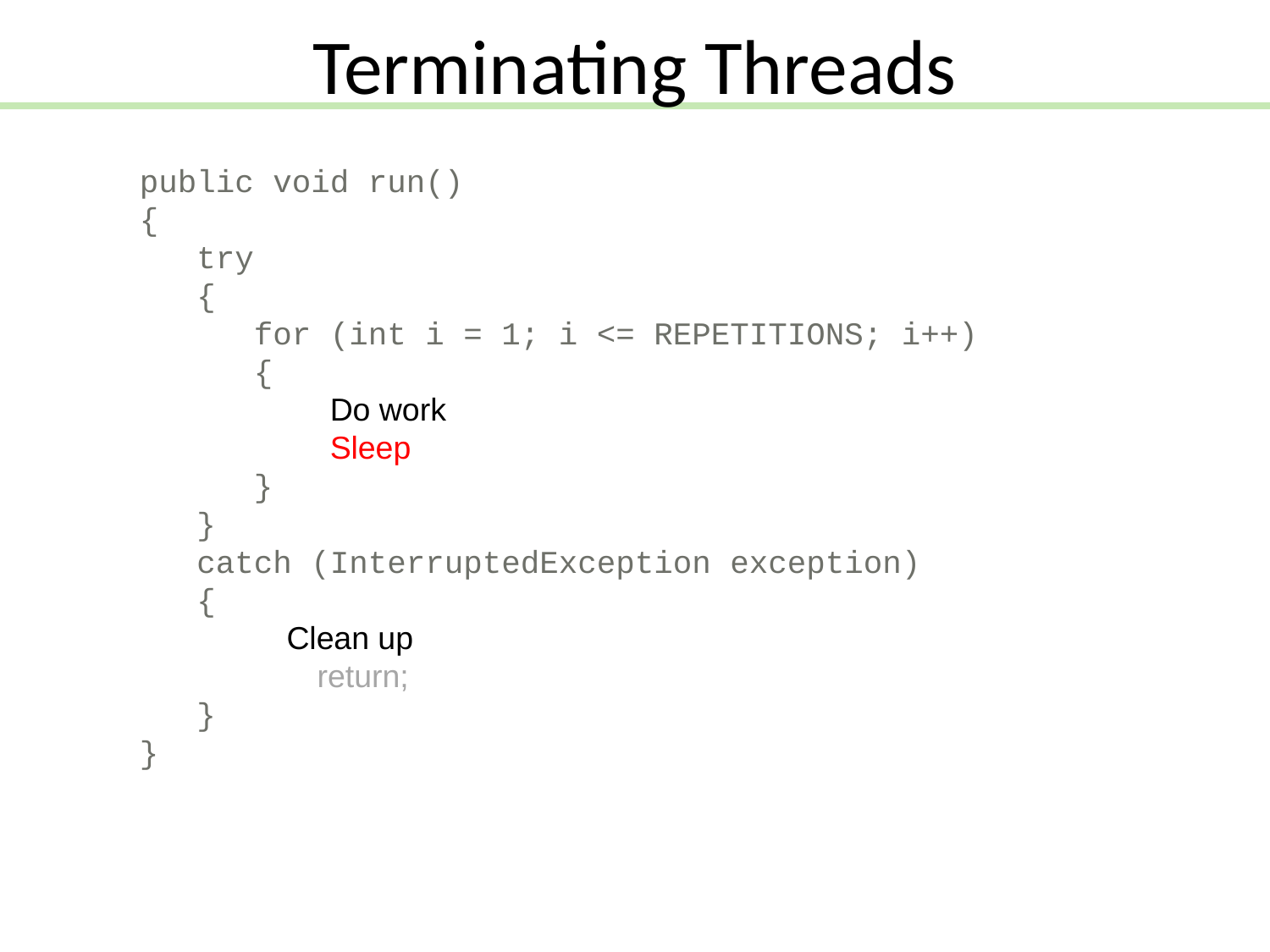

Terminating Threads
public void run()
{
   try
   {
      for (int i = 1; i <= REPETITIONS; i++)
      {
          Do work
          Sleep
      }
   }
   catch (InterruptedException exception)
   {
      Clean up
		  return;
   }
}